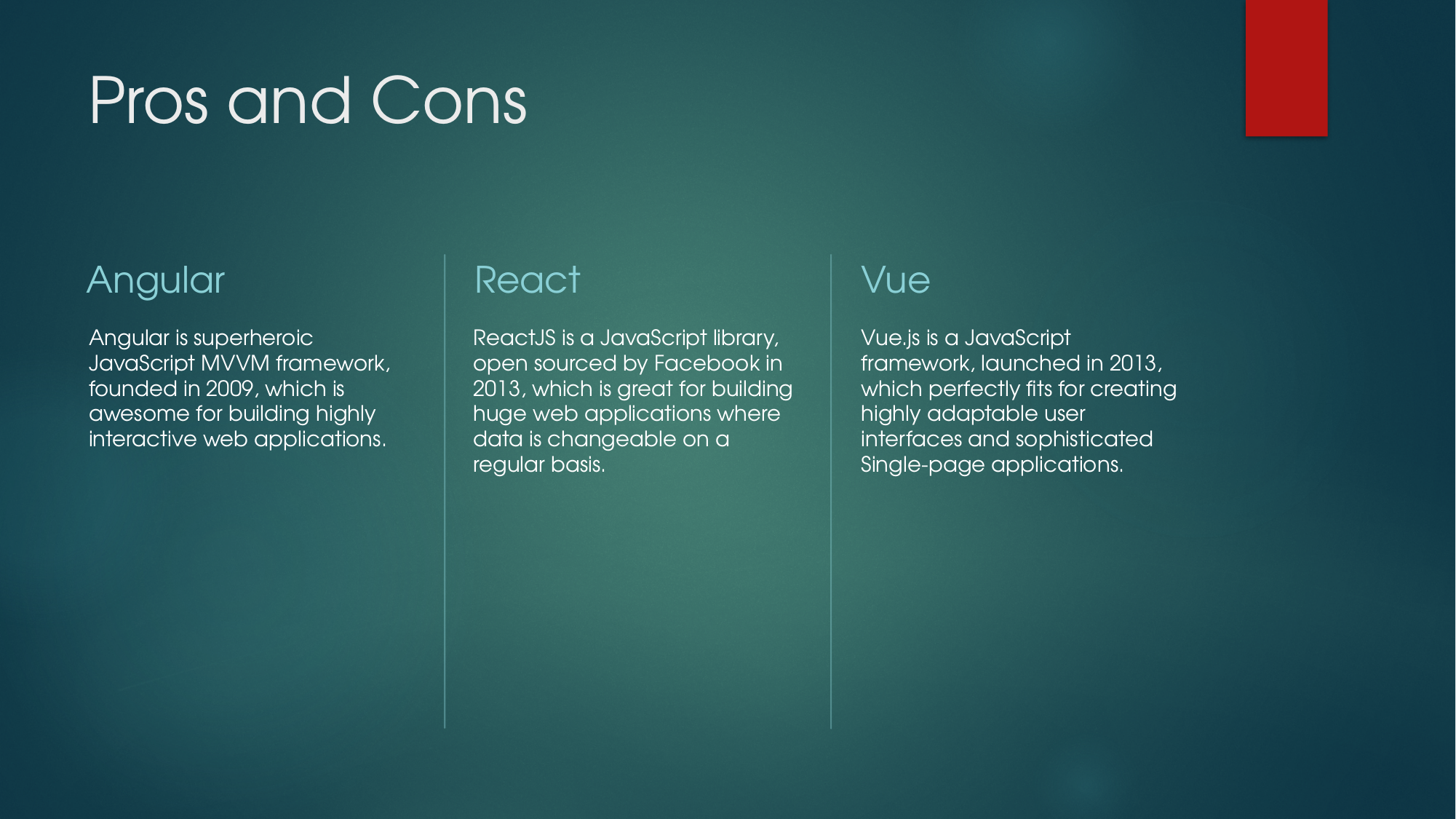

# Pros and Cons
Angular
React
Vue
Angular is superheroic JavaScript MVVM framework, founded in 2009, which is awesome for building highly interactive web applications.
ReactJS is a JavaScript library, open sourced by Facebook in 2013, which is great for building huge web applications where data is changeable on a regular basis.
Vue.js is a JavaScript framework, launched in 2013, which perfectly fits for creating highly adaptable user interfaces and sophisticated Single-page applications.